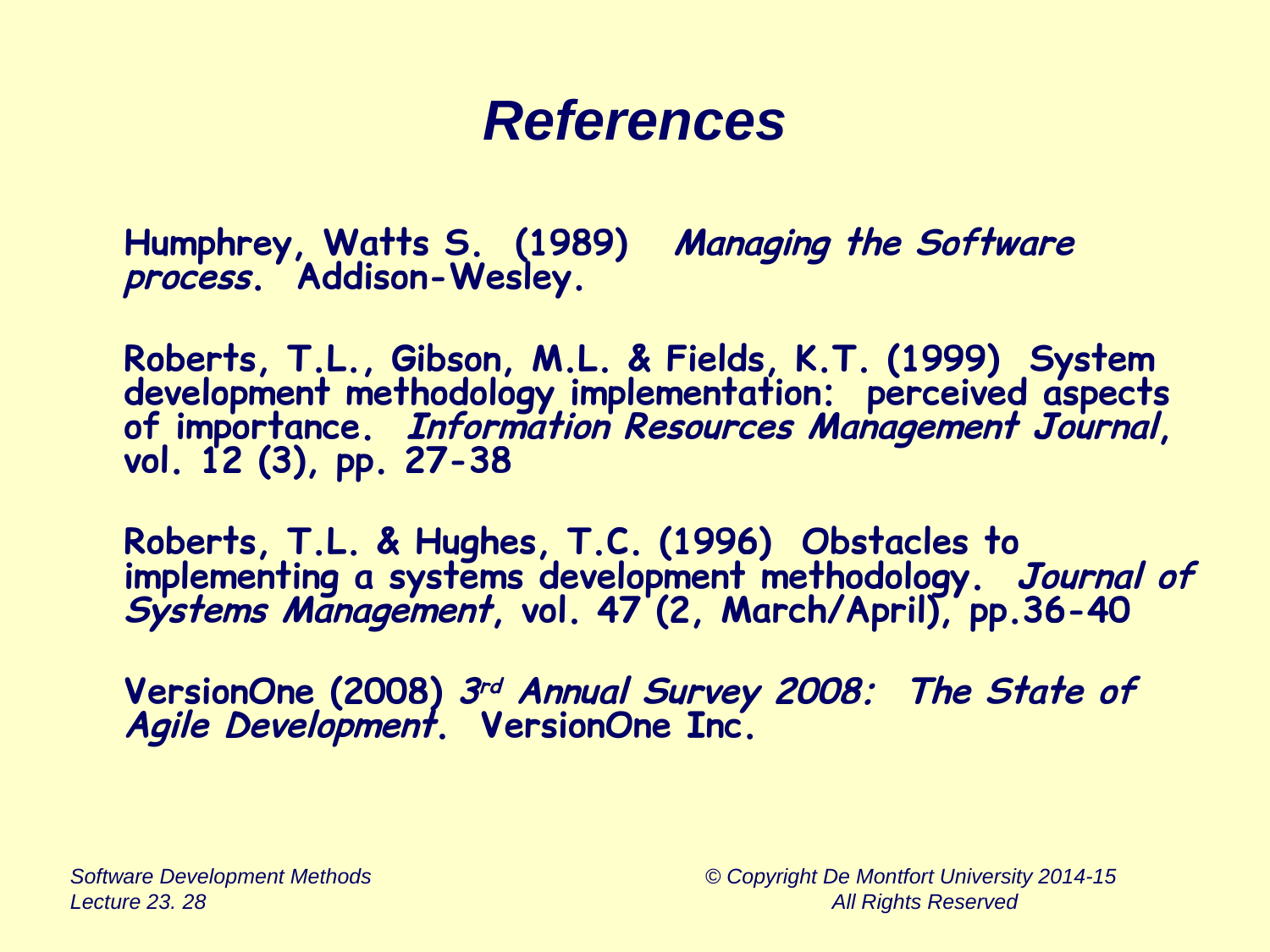

# References
	Humphrey, Watts S.  (1989)   Managing the Software process.  Addison-Wesley.

	Roberts, T.L., Gibson, M.L. & Fields, K.T. (1999)  System development methodology implementation:  perceived aspects of importance.  Information Resources Management Journal, vol. 12 (3), pp. 27-38

	Roberts, T.L. & Hughes, T.C. (1996)  Obstacles to implementing a systems development methodology.  Journal of Systems Management, vol. 47 (2, March/April), pp.36-40

	VersionOne (2008) 3rd Annual Survey 2008:  The State of Agile Development.  VersionOne Inc.